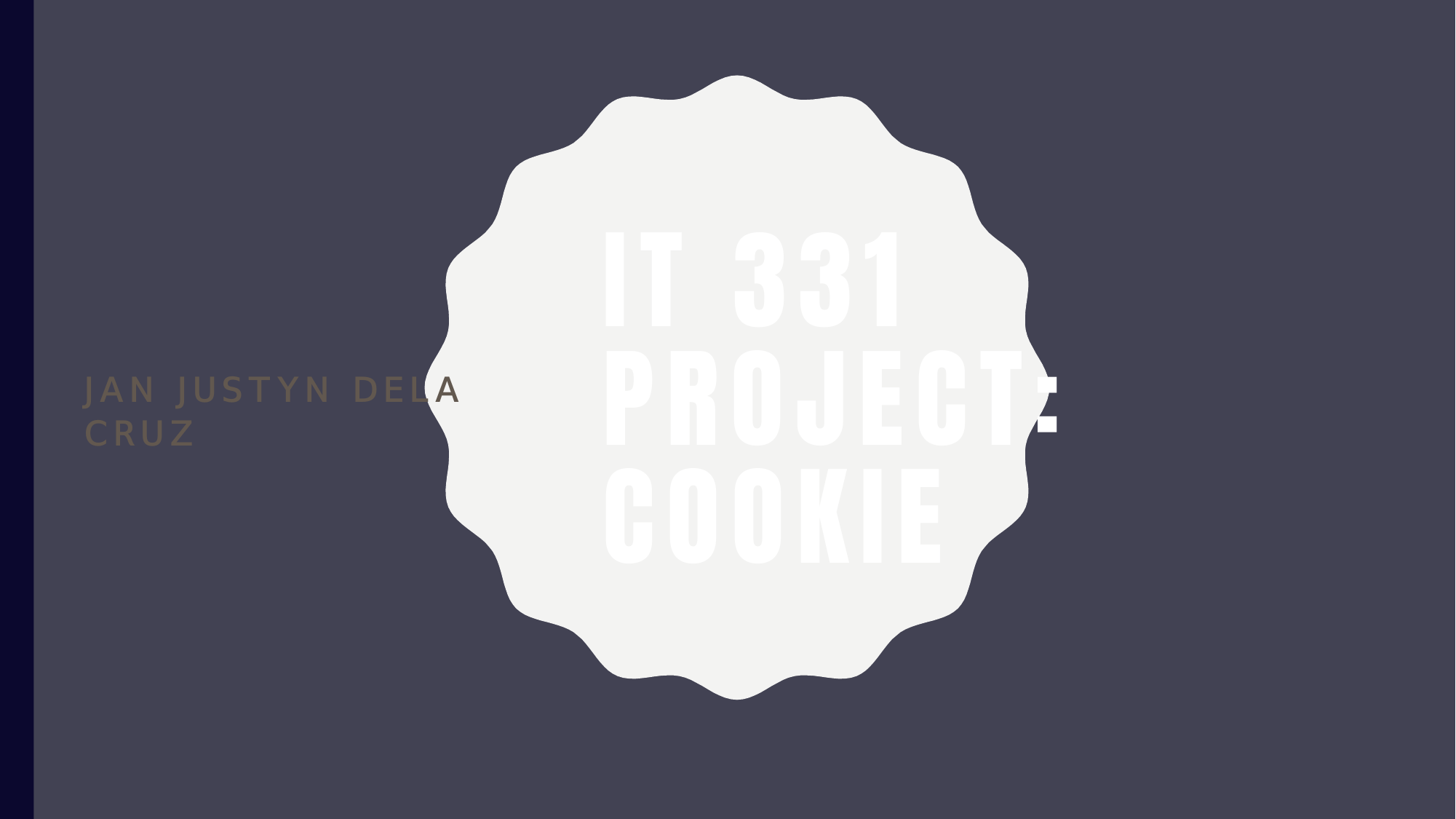

# IT 331 Project: Cookie
Jan Justyn Dela Cruz